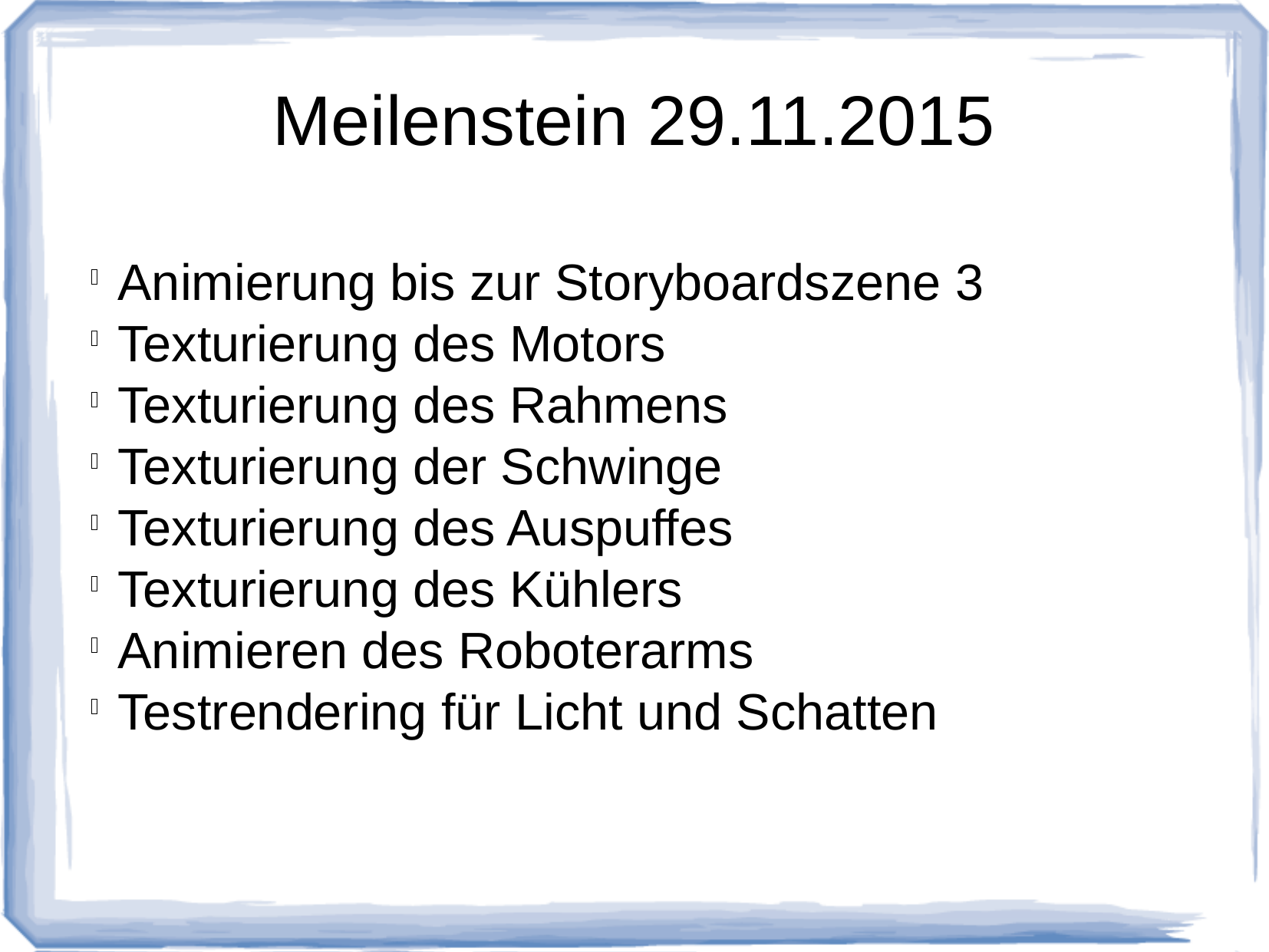

Meilenstein 29.11.2015
Animierung bis zur Storyboardszene 3
Texturierung des Motors
Texturierung des Rahmens
Texturierung der Schwinge
Texturierung des Auspuffes
Texturierung des Kühlers
Animieren des Roboterarms
Testrendering für Licht und Schatten